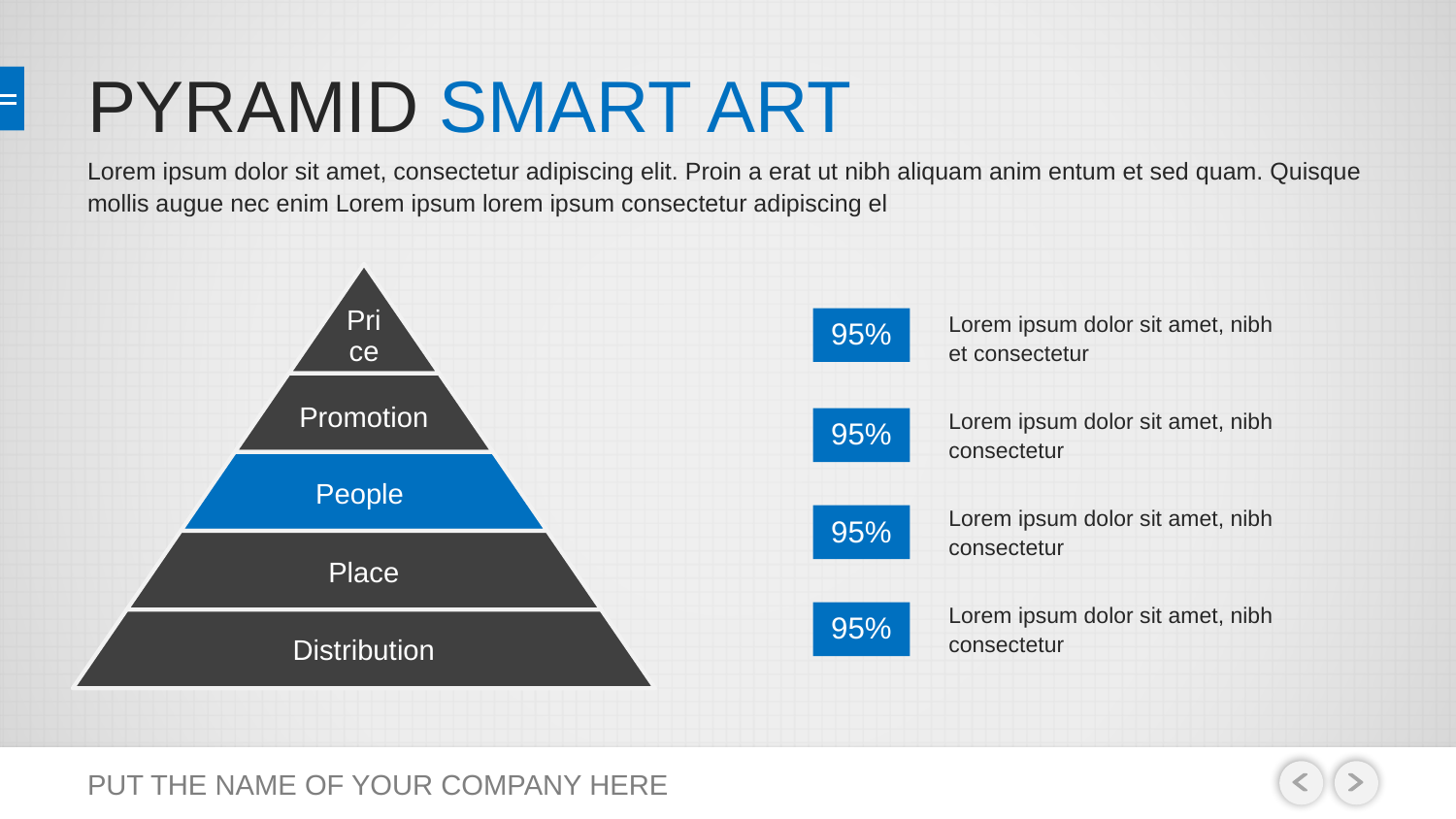

# PYRAMID SMART ART
Lorem ipsum dolor sit amet, consectetur adipiscing elit. Proin a erat ut nibh aliquam anim entum et sed quam. Quisque
mollis augue nec enim Lorem ipsum lorem ipsum consectetur adipiscing el

Price
Promotion
People
Place
Distribution
Lorem ipsum dolor sit amet, nibh
et consectetur

95%
Lorem ipsum dolor sit amet, nibh
consectetur

95%
Lorem ipsum dolor sit amet, nibh
consectetur

95%
Lorem ipsum dolor sit amet, nibh
consectetur

95%
PUT THE NAME OF YOUR COMPANY HERE